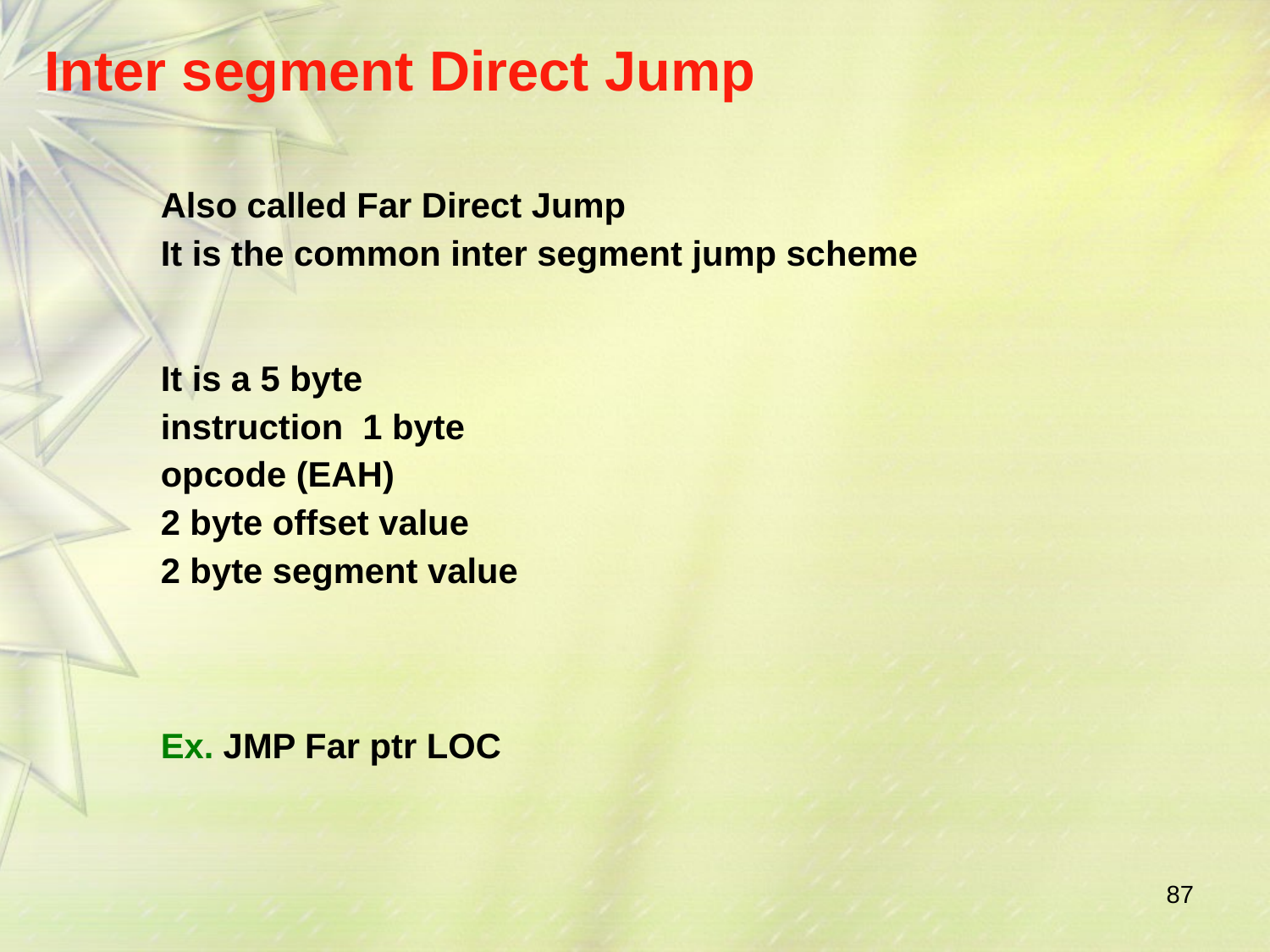

# Inter segment Direct Jump
Also called Far Direct Jump
It is the common inter segment jump scheme

It is a 5 byte instruction  1 byte opcode (EAH)
2 byte offset value
2 byte segment value
Ex. JMP Far ptr LOC
87